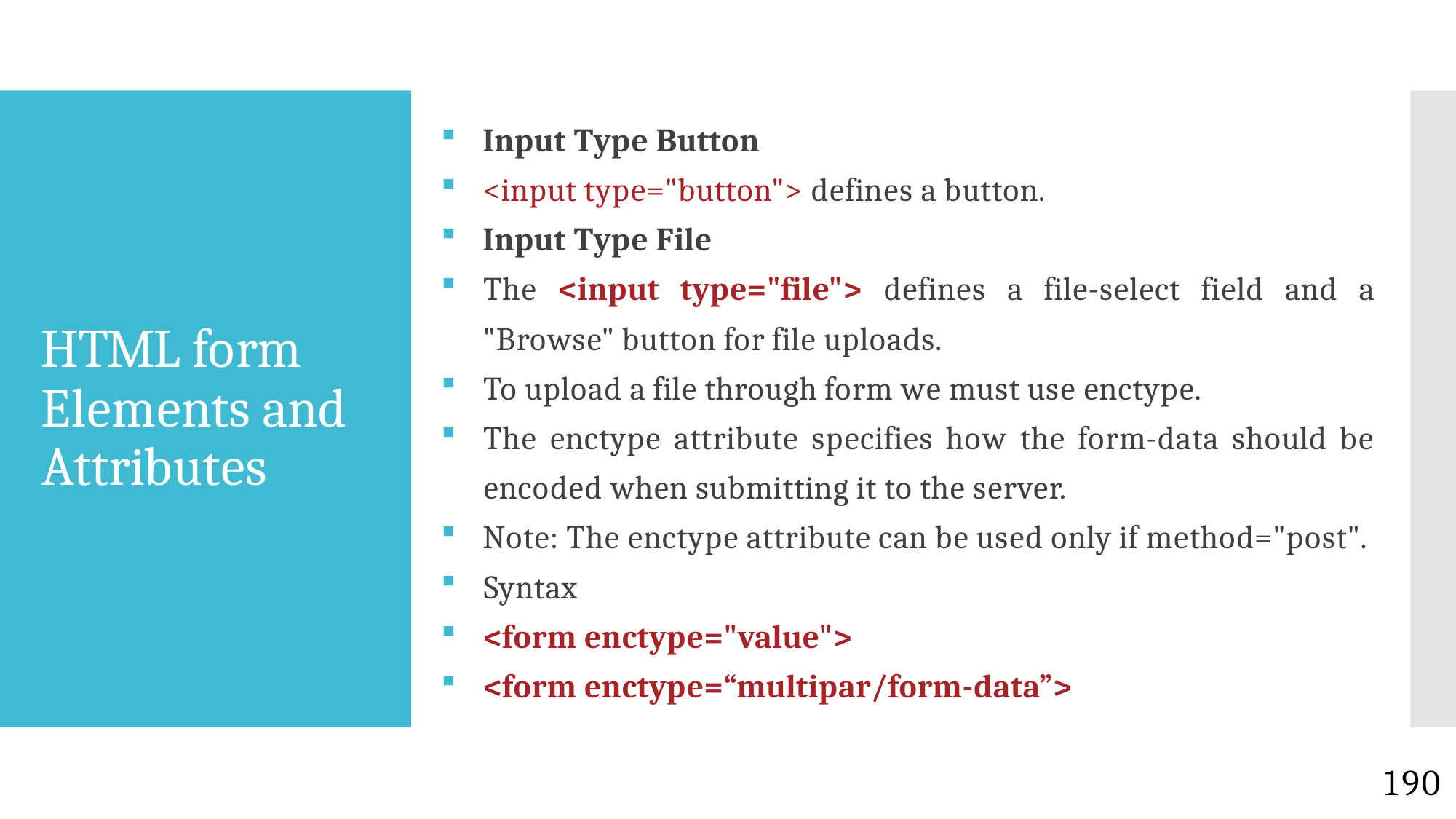

Input Type Button
<input type="button"> defines a button.
Input Type File
The <input type="file"> defines a file-select field and a "Browse" button for file uploads.
To upload a file through form we must use enctype.
The enctype attribute specifies how the form-data should be encoded when submitting it to the server.
Note: The enctype attribute can be used only if method="post".
Syntax
<form enctype="value">
<form enctype=“multipar/form-data”>

# HTML form Elements and Attributes
190